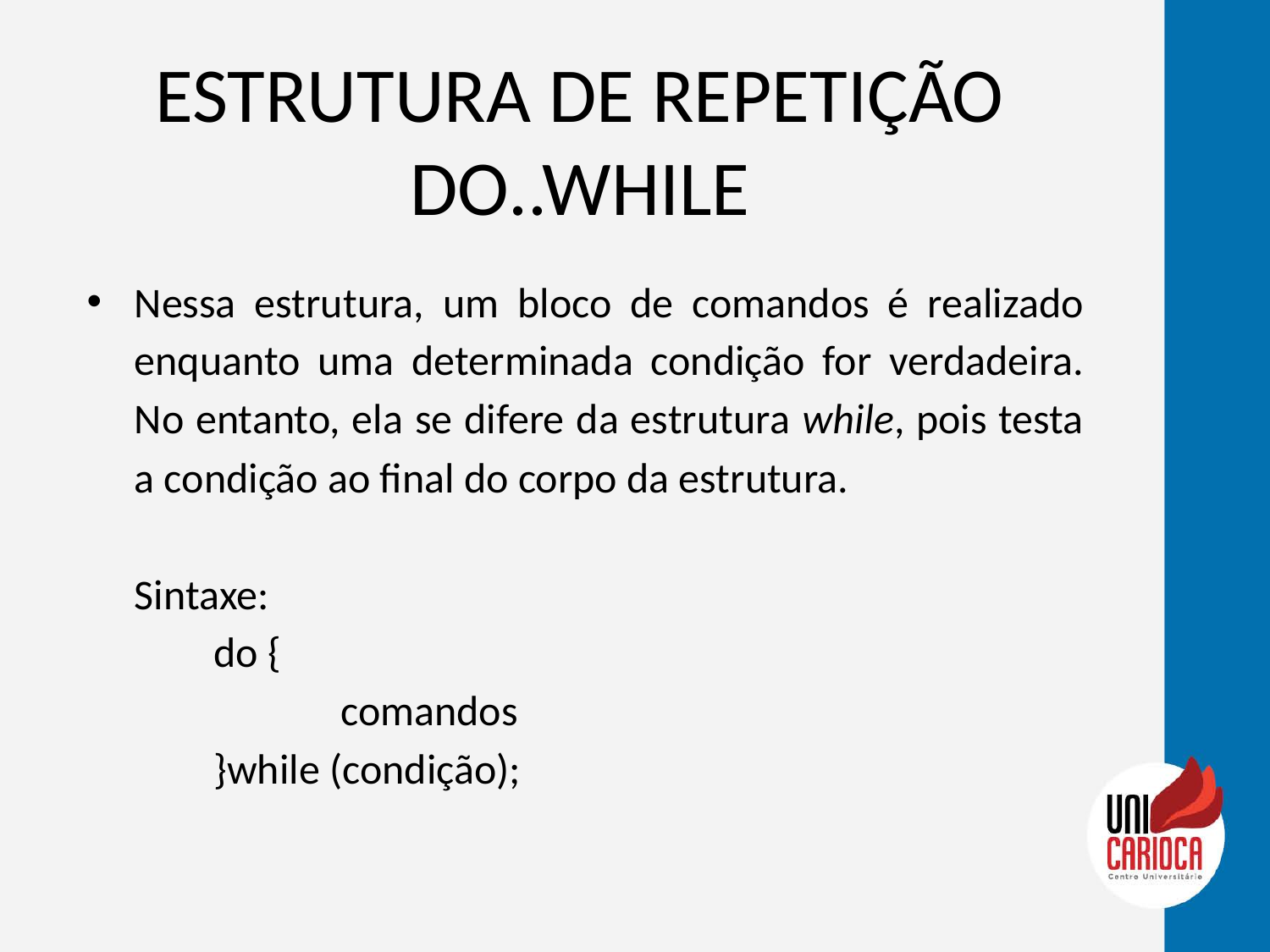

# ESTRUTURA DE REPETIÇÃO DO..WHILE

Nessa estrutura, um bloco de comandos é realizado enquanto uma determinada condição for verdadeira. No entanto, ela se difere da estrutura while, pois testa a condição ao final do corpo da estrutura.

     Sintaxe:
	do {
		comandos
	}while (condição);